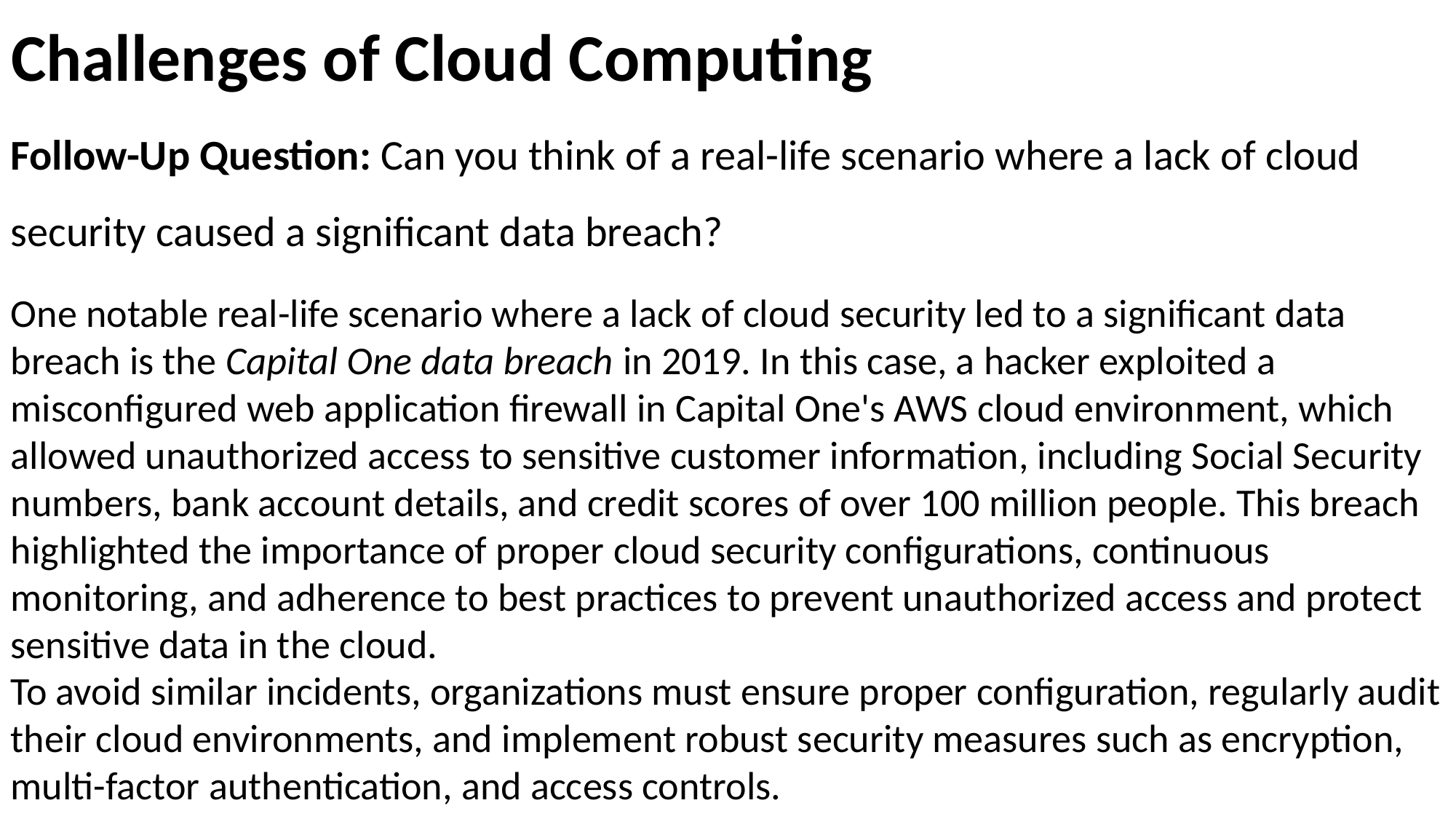

# Challenges of Cloud Computing
Follow-Up Question: Can you think of a real-life scenario where a lack of cloud security caused a significant data breach?
One notable real-life scenario where a lack of cloud security led to a significant data breach is the Capital One data breach in 2019. In this case, a hacker exploited a misconfigured web application firewall in Capital One's AWS cloud environment, which allowed unauthorized access to sensitive customer information, including Social Security numbers, bank account details, and credit scores of over 100 million people. This breach highlighted the importance of proper cloud security configurations, continuous monitoring, and adherence to best practices to prevent unauthorized access and protect sensitive data in the cloud.
To avoid similar incidents, organizations must ensure proper configuration, regularly audit their cloud environments, and implement robust security measures such as encryption, multi-factor authentication, and access controls.